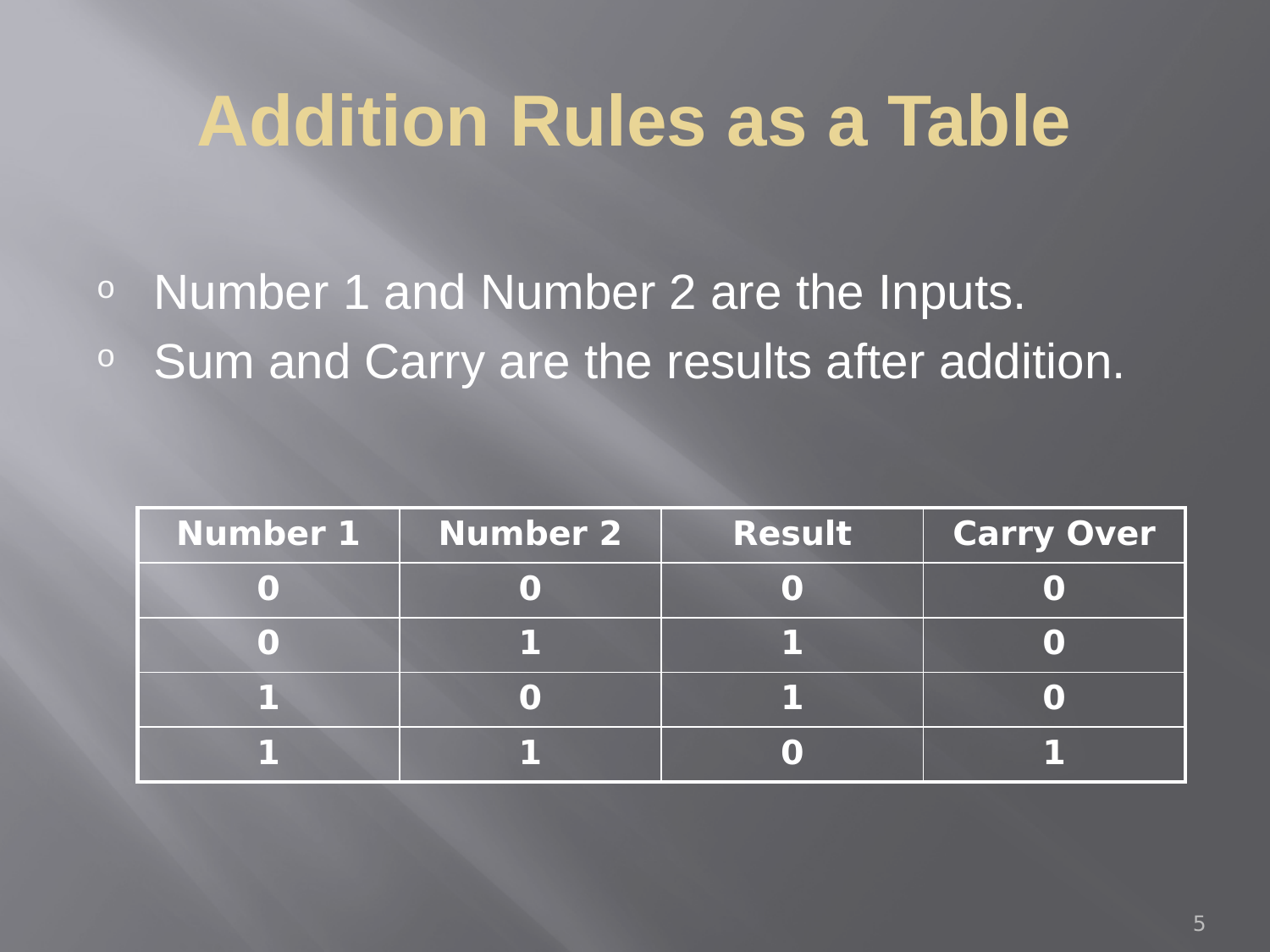

Addition Rules as a Table
Number 1 and Number 2 are the Inputs.
Sum and Carry are the results after addition.
| Number 1 | Number 2 | Result | Carry Over |
| --- | --- | --- | --- |
| 0 | 0 | 0 | 0 |
| 0 | 1 | 1 | 0 |
| 1 | 0 | 1 | 0 |
| 1 | 1 | 0 | 1 |
5